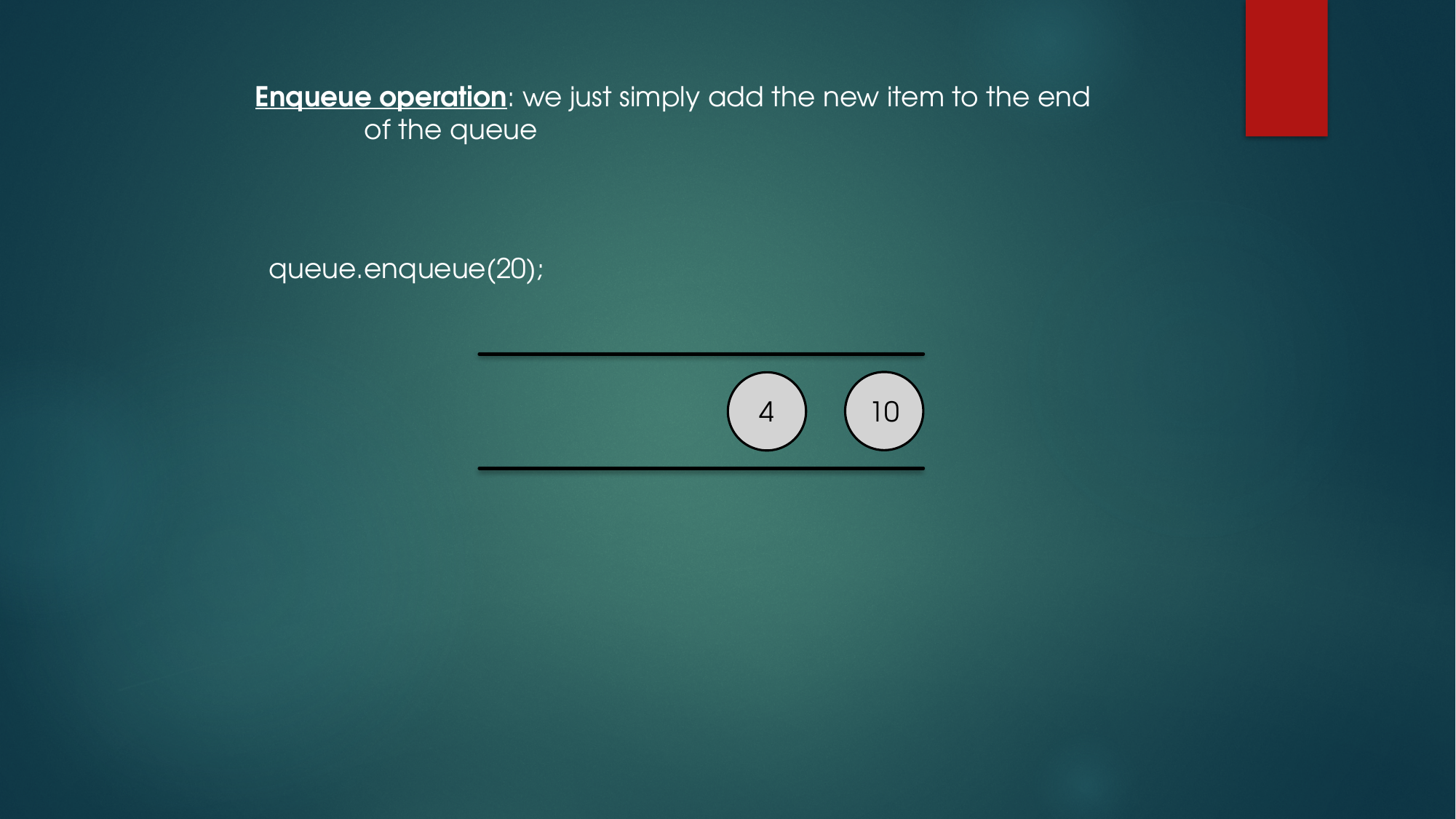

Enqueue operation: we just simply add the new item to the end
	of the queue
queue.enqueue(20);
10
4